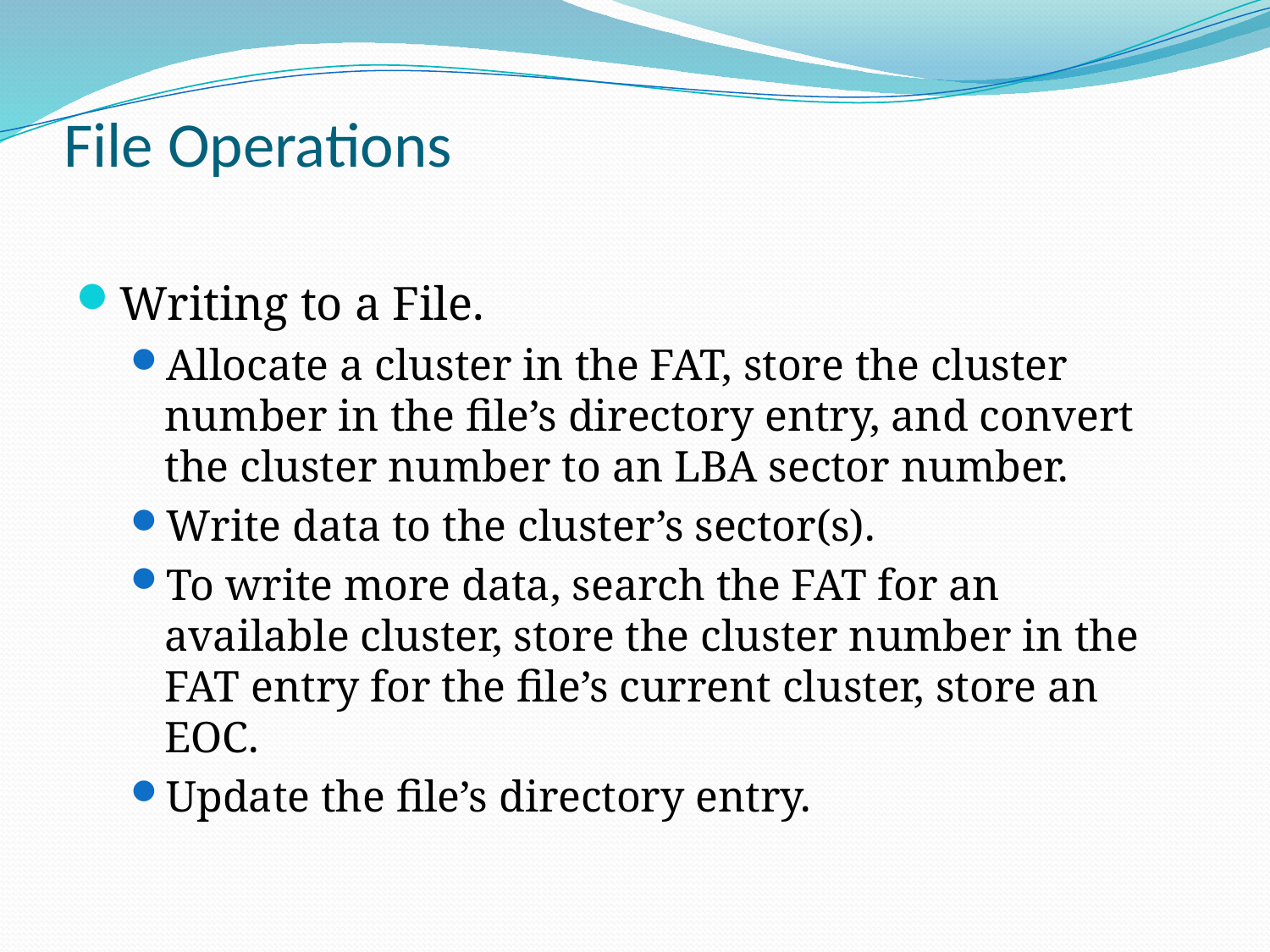

# File Operations
Writing to a File.
Allocate a cluster in the FAT, store the cluster number in the file’s directory entry, and convert the cluster number to an LBA sector number.
Write data to the cluster’s sector(s).
To write more data, search the FAT for an available cluster, store the cluster number in the FAT entry for the file’s current cluster, store an EOC.
Update the file’s directory entry.